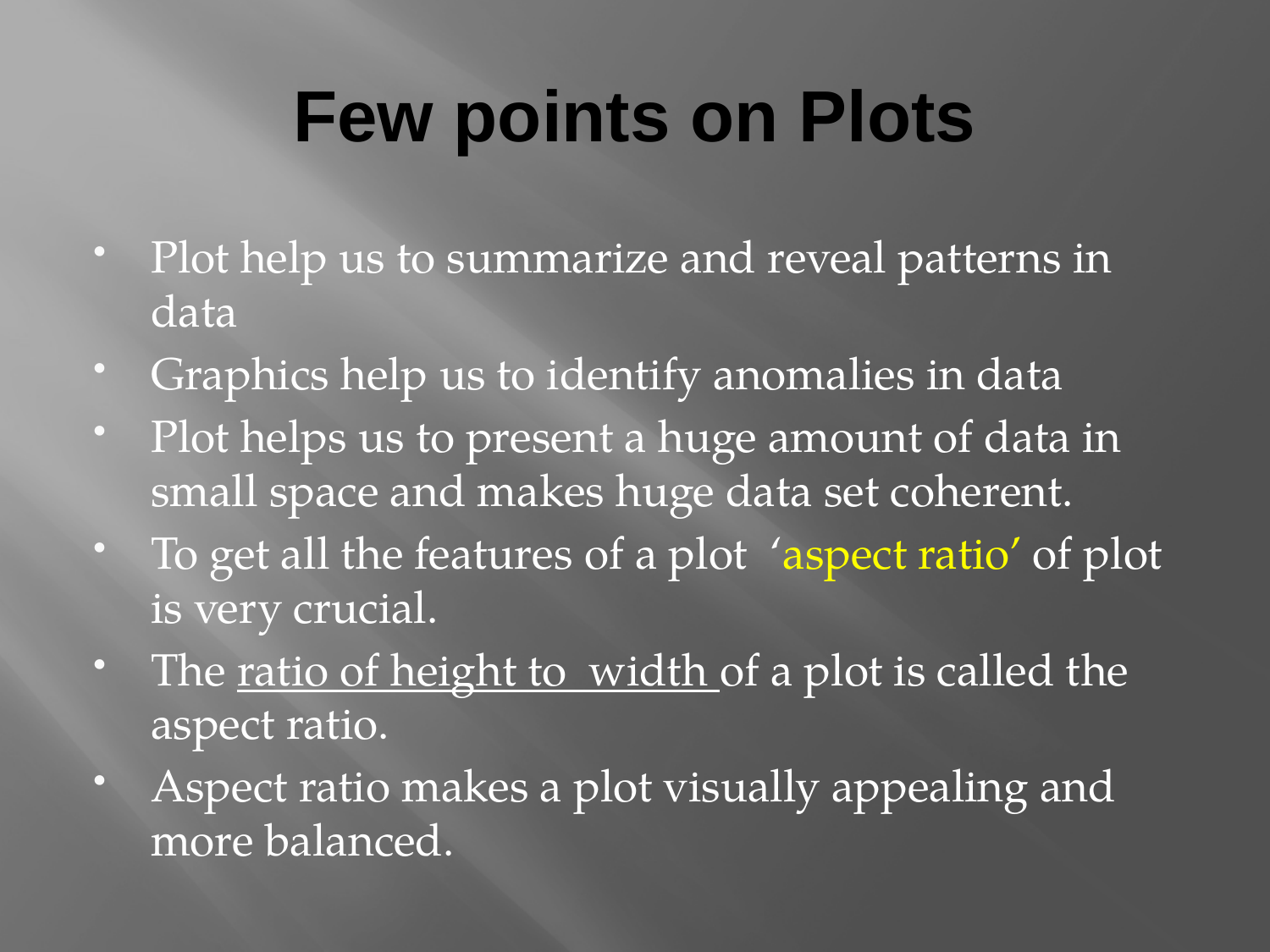

# Few points on Plots
Plot help us to summarize and reveal patterns in data
Graphics help us to identify anomalies in data
Plot helps us to present a huge amount of data in small space and makes huge data set coherent.
To get all the features of a plot  ‘aspect ratio’ of plot is very crucial.
The ratio of height to  width of a plot is called the aspect ratio.
Aspect ratio makes a plot visually appealing and more balanced.